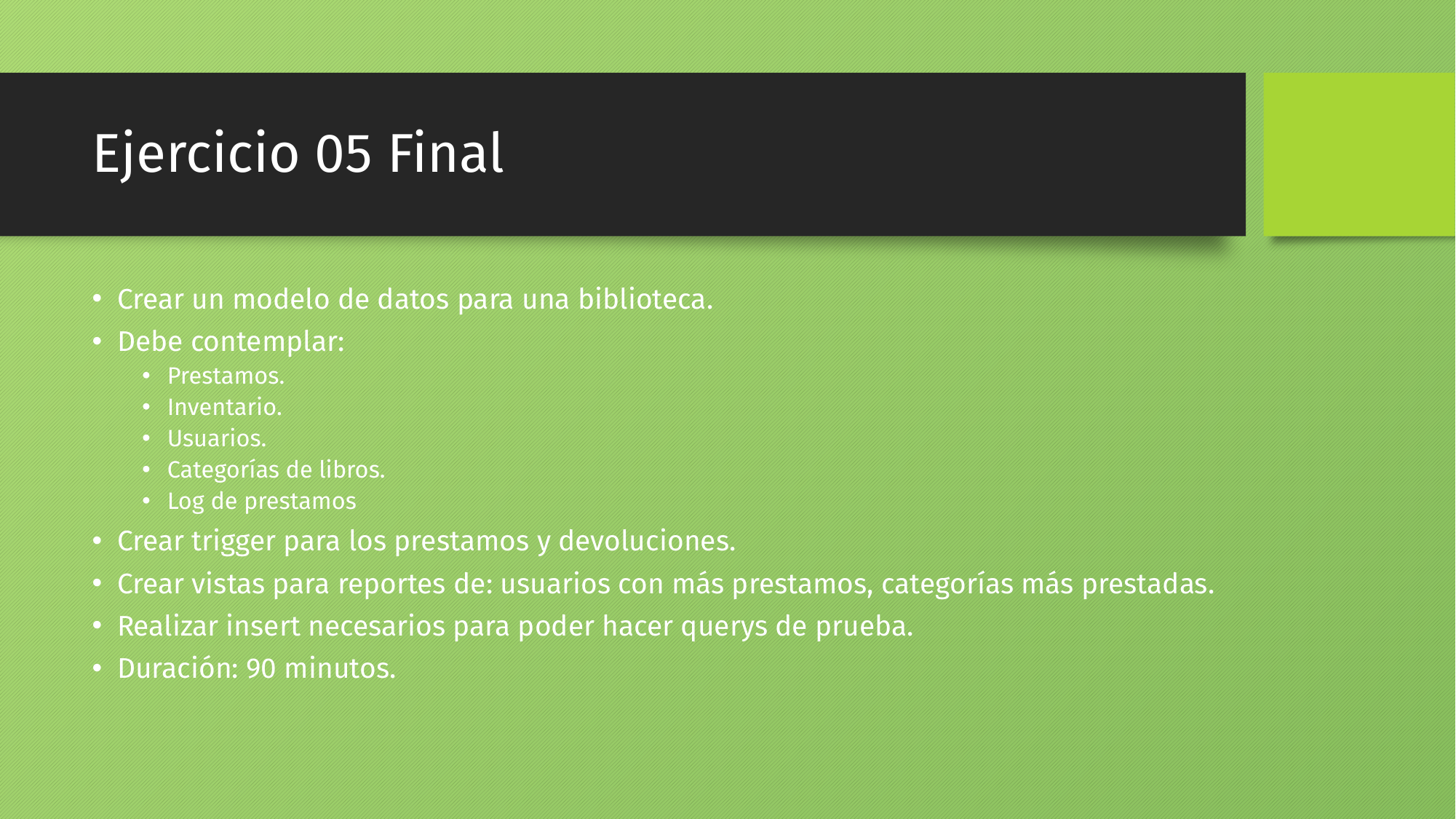

# Ejercicio 05 Final
Crear un modelo de datos para una biblioteca.
Debe contemplar:
Prestamos.
Inventario.
Usuarios.
Categorías de libros.
Log de prestamos
Crear trigger para los prestamos y devoluciones.
Crear vistas para reportes de: usuarios con más prestamos, categorías más prestadas.
Realizar insert necesarios para poder hacer querys de prueba.
Duración: 90 minutos.